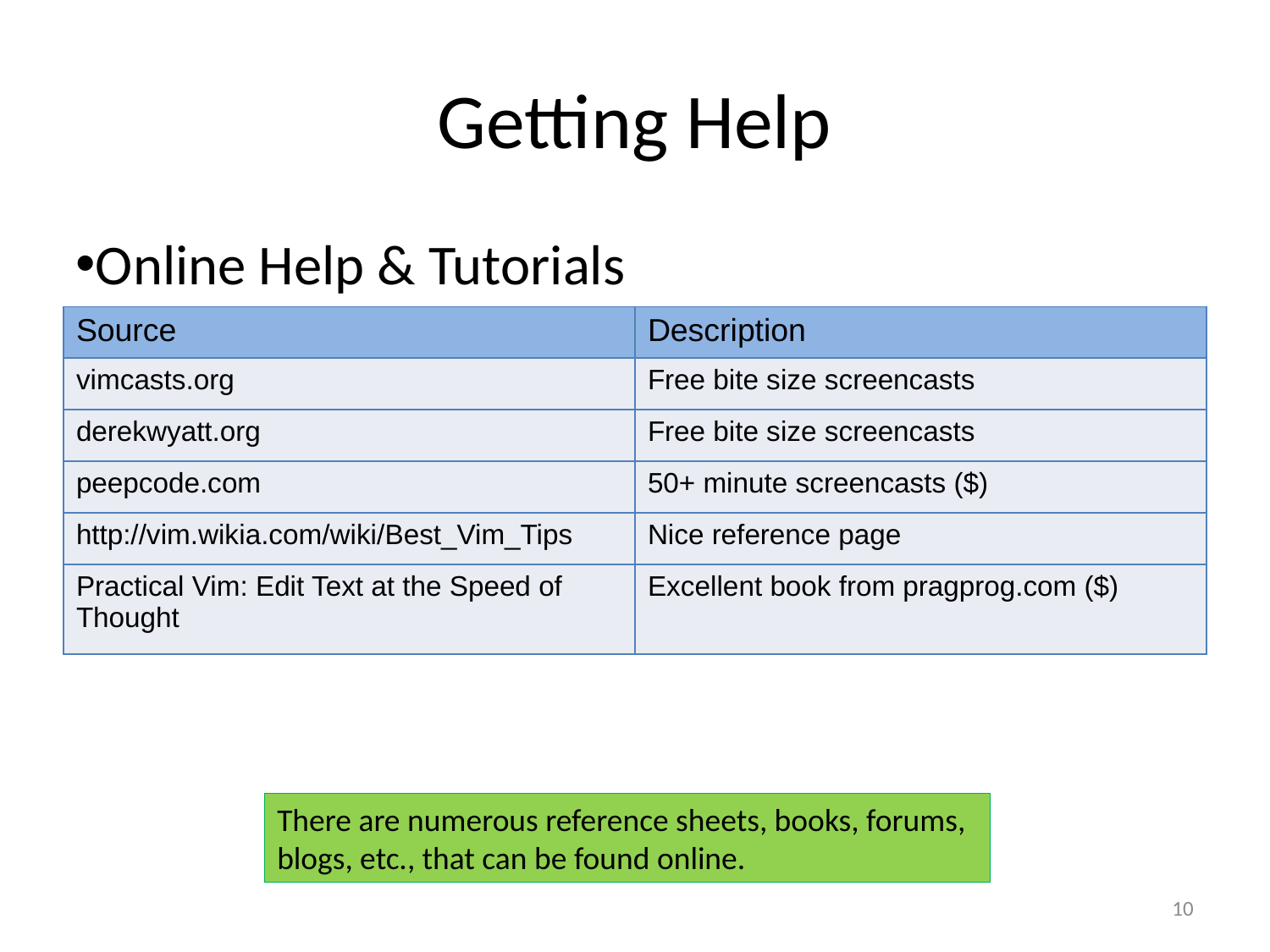

Getting Help
Online Help & Tutorials
| Source | Description |
| --- | --- |
| vimcasts.org | Free bite size screencasts |
| derekwyatt.org | Free bite size screencasts |
| peepcode.com | 50+ minute screencasts ($) |
| http://vim.wikia.com/wiki/Best\_Vim\_Tips | Nice reference page |
| Practical Vim: Edit Text at the Speed of Thought | Excellent book from pragprog.com ($) |
There are numerous reference sheets, books, forums, blogs, etc., that can be found online.
10